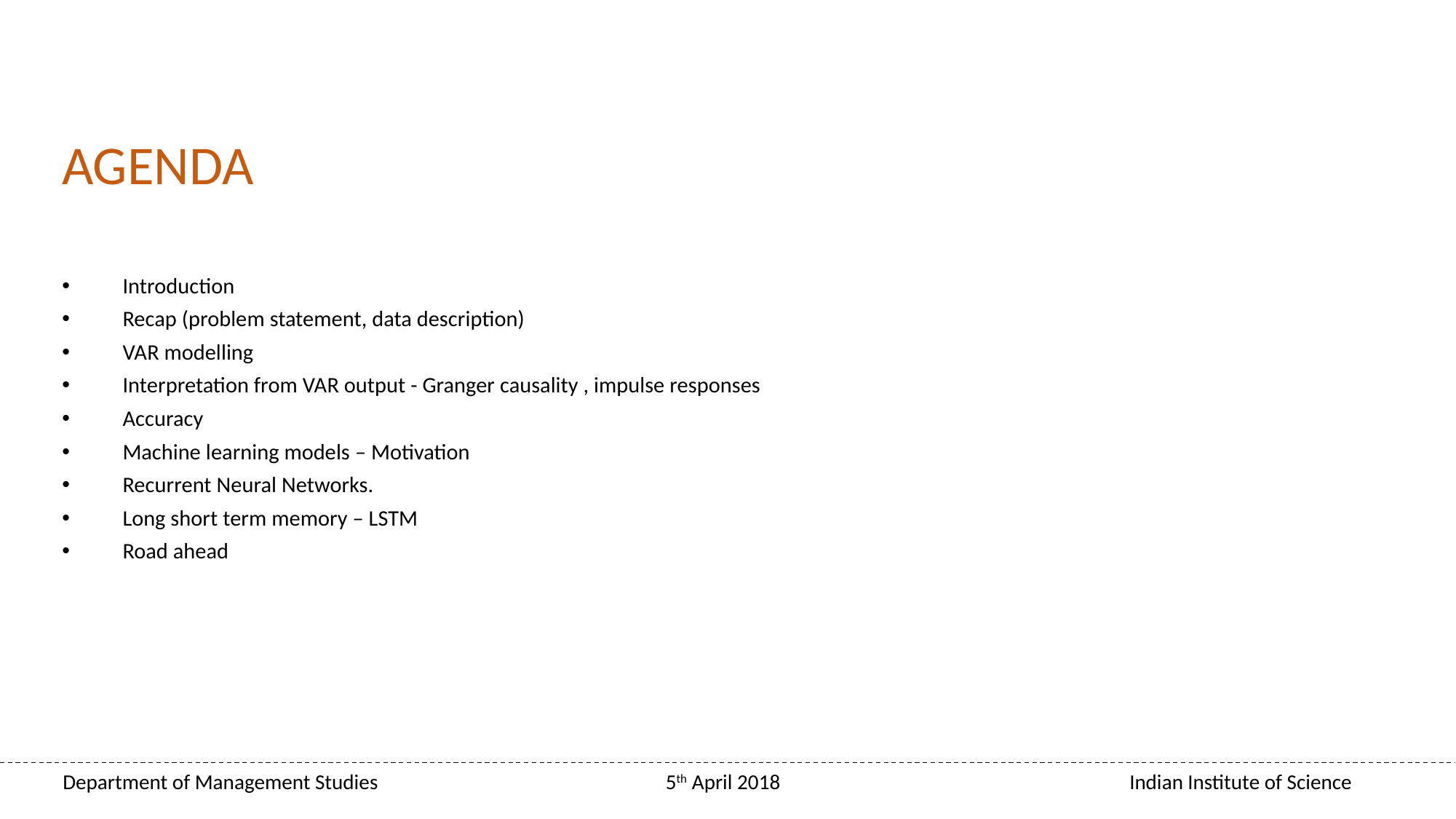

#
AGENDA
Introduction
Recap (problem statement, data description)
VAR modelling
Interpretation from VAR output - Granger causality , impulse responses
Accuracy
Machine learning models – Motivation
Recurrent Neural Networks.
Long short term memory – LSTM
Road ahead

           Department of Management Studies 			5th April 2018                                                                          Indian Institute of Science